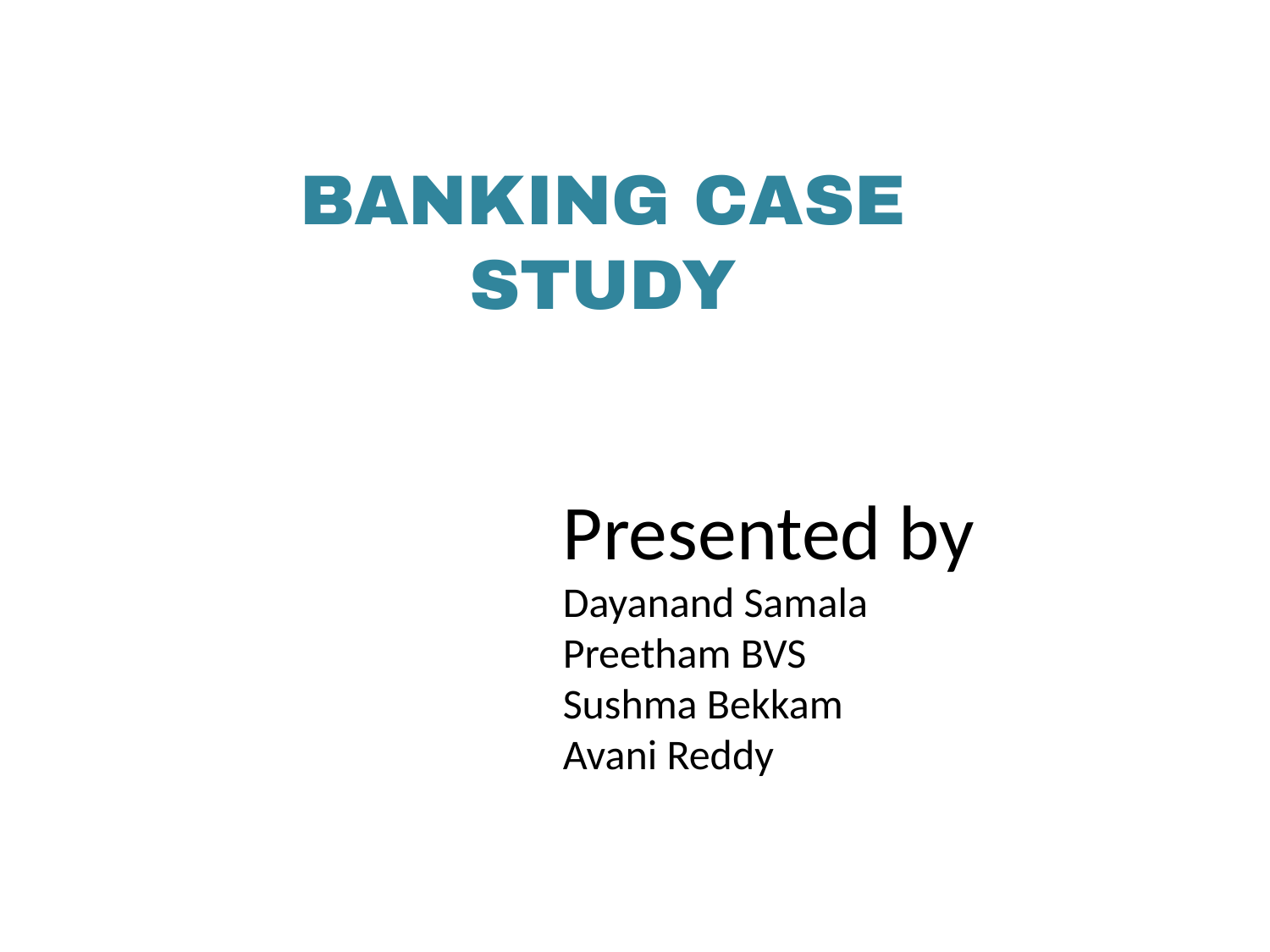

BANKING CASE STUDY
Presented by
Dayanand Samala
Preetham BVS
Sushma Bekkam
Avani Reddy